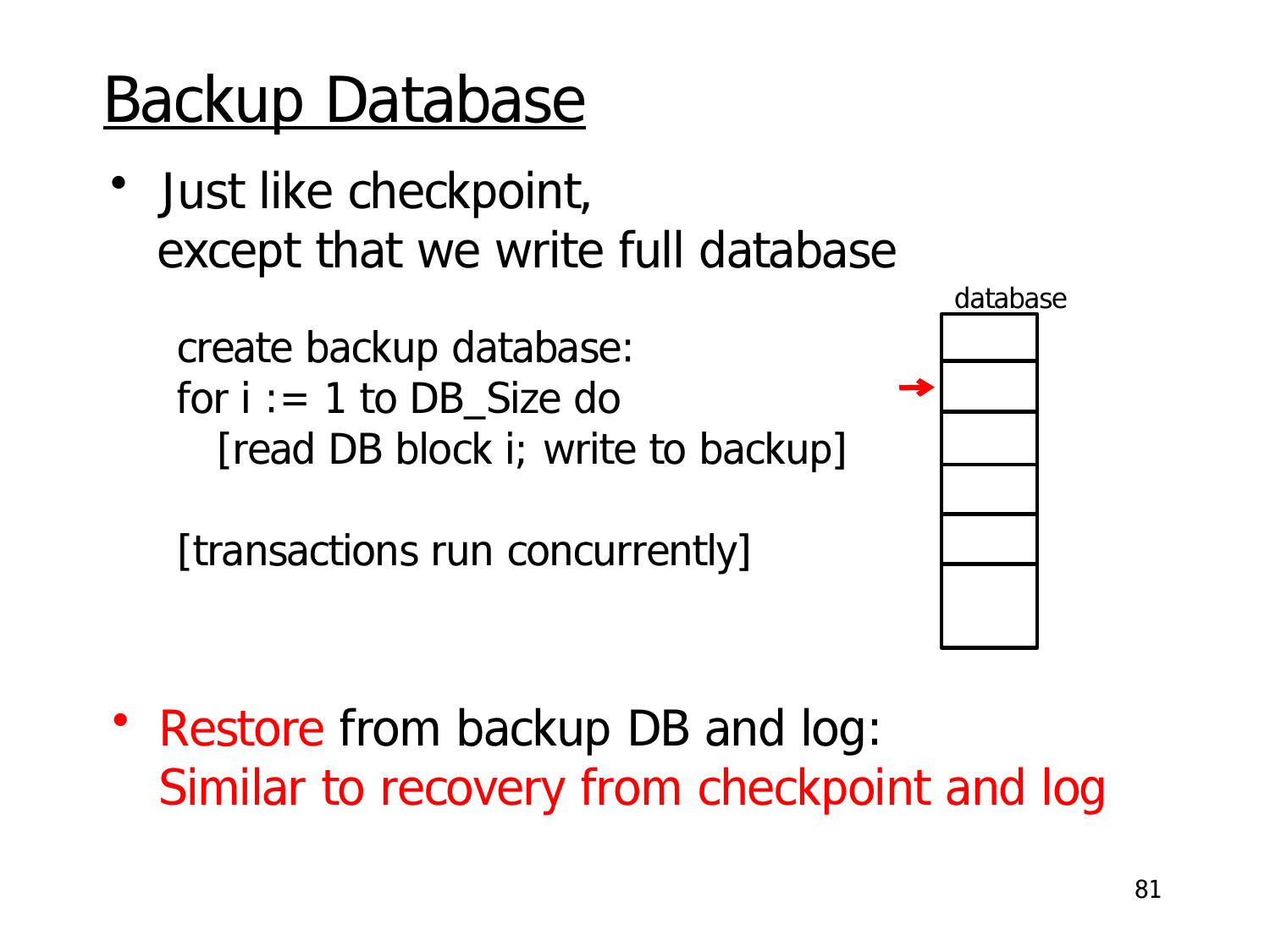

# Backup Database
Just like checkpoint,
except that we write full database
database

create backup database:
for i := 1 to DB_Size do
   [read DB block i; write to backup]

[transactions run concurrently]
Restore from backup DB and log:
Similar to recovery from checkpoint and log
81